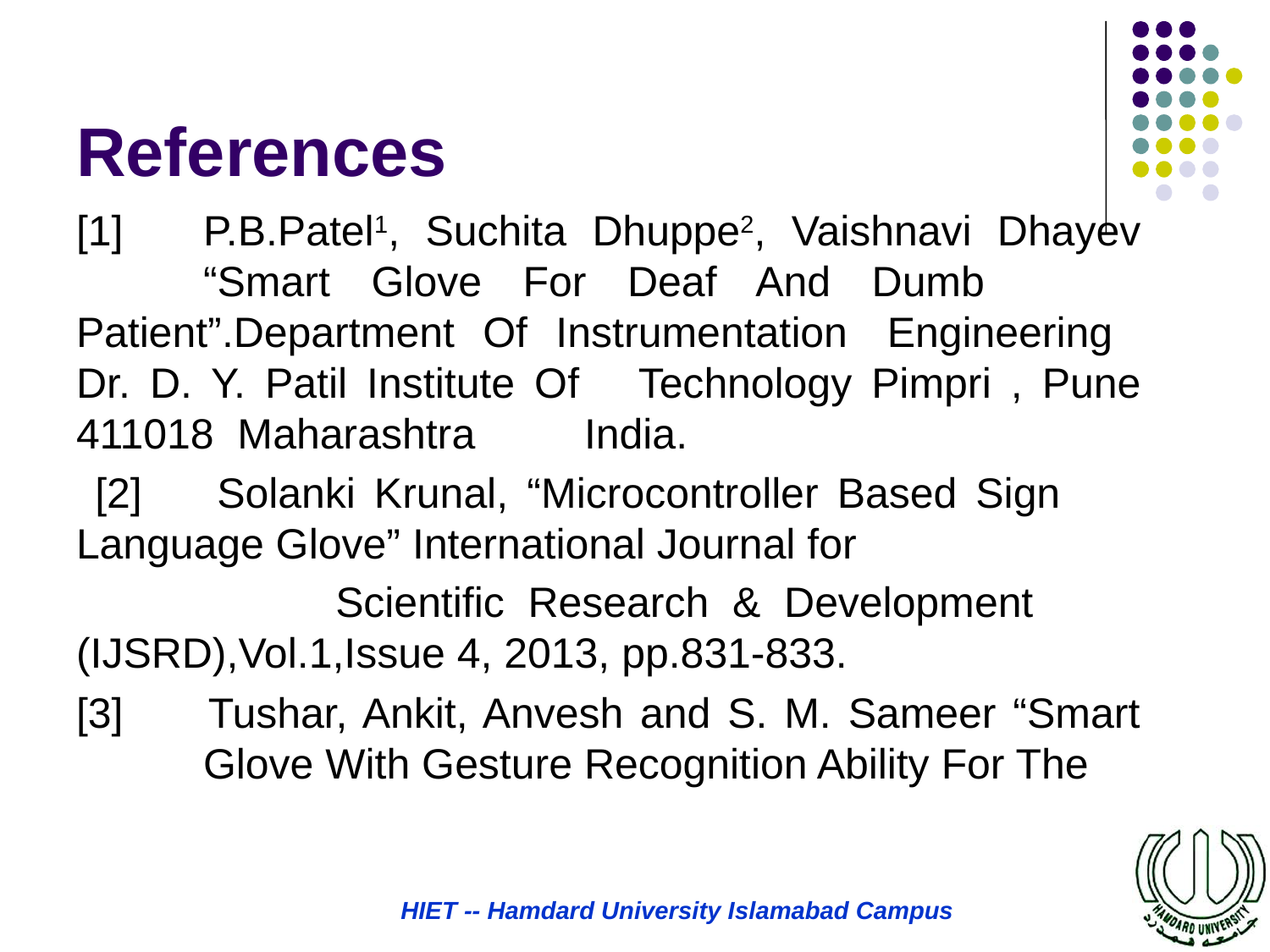

# References
[1]	P.B.Patel1, Suchita Dhuppe2, Vaishnavi Dhayev 	“Smart Glove For Deaf And Dumb 	Patient”.Department Of Instrumentation 	Engineering  Dr. D. Y. Patil Institute Of  	Technology Pimpri , Pune 411018  Maharashtra 	India.
 [2] 	Solanki Krunal, “Microcontroller Based Sign 	Language Glove” International Journal for
           Scientific Research & Development 	(IJSRD),Vol.1,Issue 4, 2013, pp.831-833.
[3] 	Tushar, Ankit, Anvesh and S. M. Sameer “Smart 	Glove With Gesture Recognition Ability For The

HIET -- Hamdard University Islamabad Campus